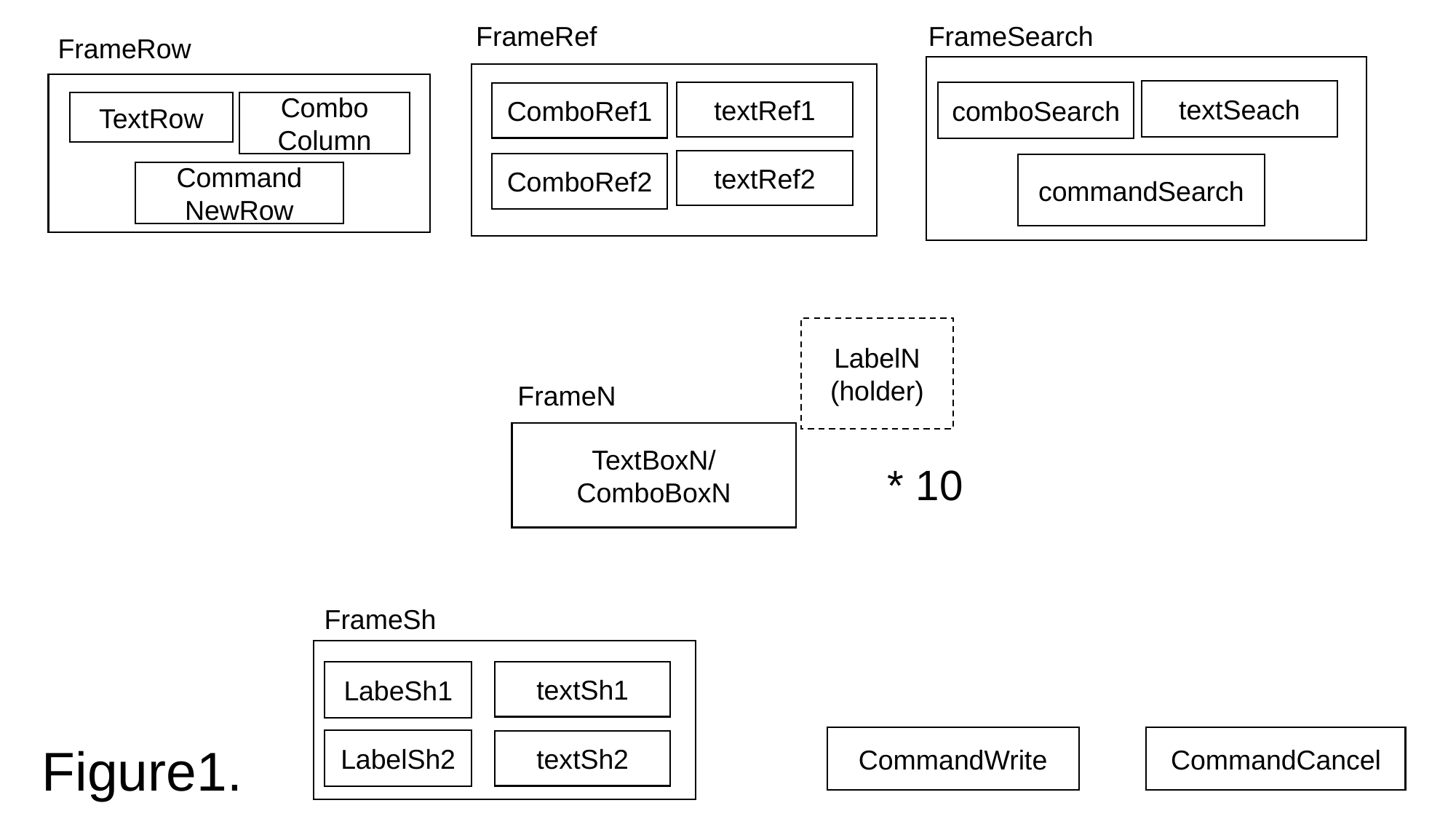

FrameRef

FrameSearch

FrameRow

textRef1
ComboRef1
textRef2
ComboRef2

textSeach
comboSearch
TextRow
Combo
Column
commandSearch
Command
NewRow
LabelN
(holder)
FrameN

TextBoxN/
ComboBoxN
* 10
FrameSh

LabeSh1
textSh1
CommandWrite
CommandCancel
LabelSh2
textSh2
Figure1.